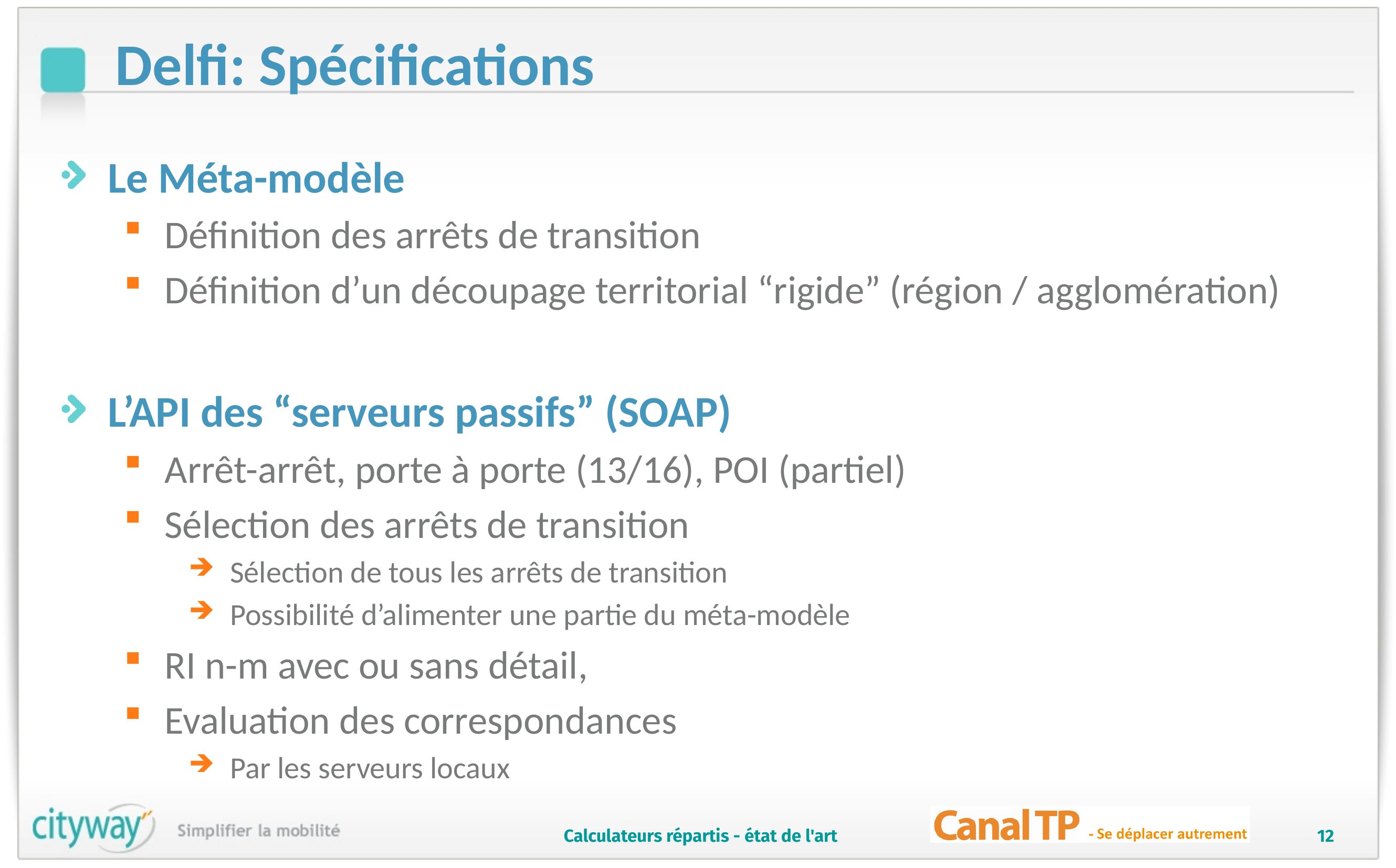

# Delfi: Spécifications
Le Méta-modèle
Définition des arrêts de transition
Définition d’un découpage territorial “rigide” (région / agglomération)

L’API des “serveurs passifs” (SOAP)
Arrêt-arrêt, porte à porte (13/16), POI (partiel)
Sélection des arrêts de transition
Sélection de tous les arrêts de transition
Possibilité d’alimenter une partie du méta-modèle
RI n-m avec ou sans détail,
Evaluation des correspondances
Par les serveurs locaux
Calculateurs répartis - état de l'art
12